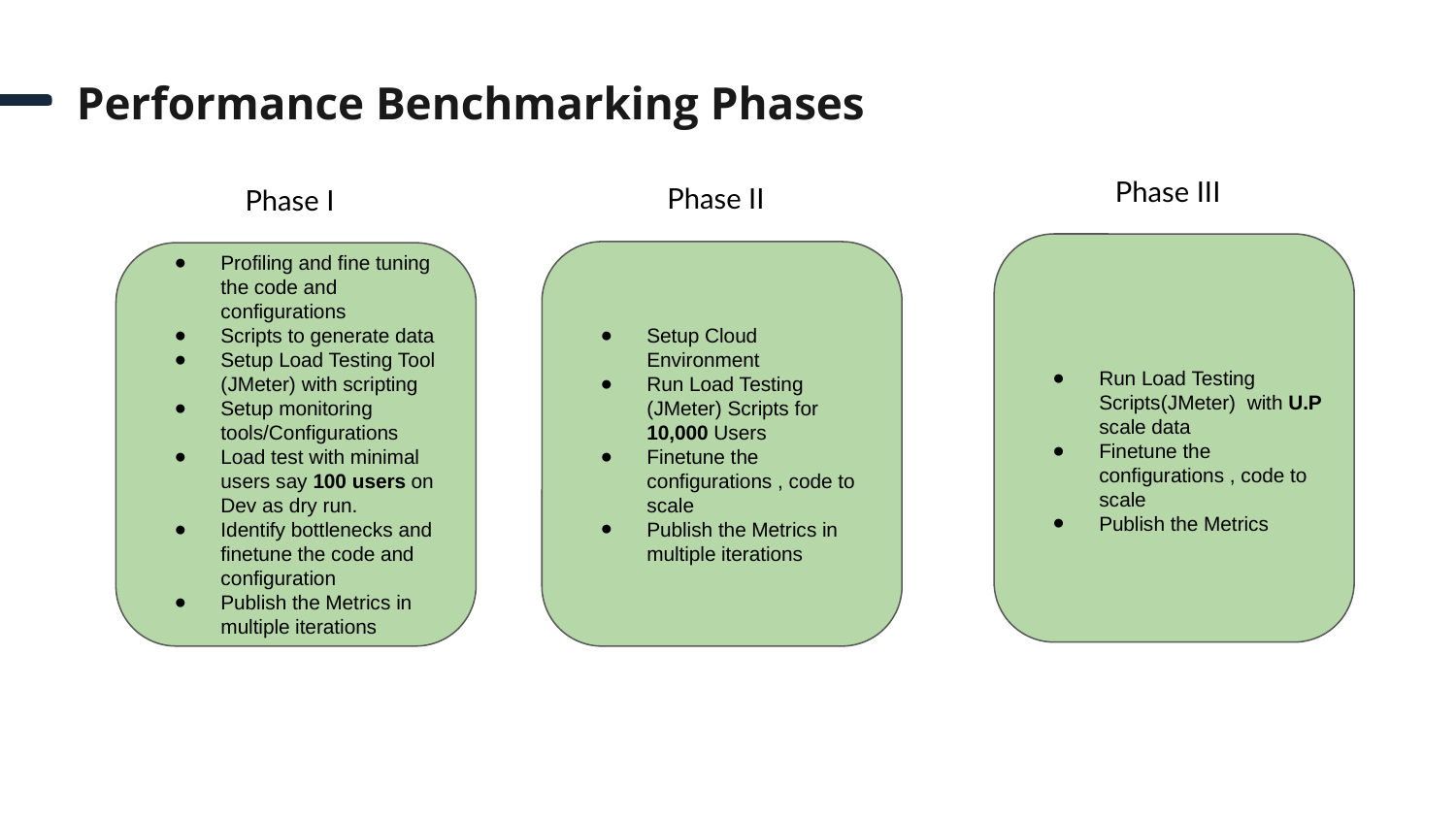

# Performance Benchmarking Phases
Phase III
Phase II
Phase I

Run Load Testing Scripts(JMeter)  with U.P scale data
Finetune the configurations , code to scale
Publish the Metrics
Setup Cloud Environment
Run Load Testing (JMeter) Scripts for 10,000 Users
Finetune the configurations , code to scale
Publish the Metrics in multiple iterations
Profiling and fine tuning the code and configurations
Scripts to generate data
Setup Load Testing Tool (JMeter) with scripting
Setup monitoring tools/Configurations
Load test with minimal users say 100 users on Dev as dry run.
Identify bottlenecks and finetune the code and configuration
Publish the Metrics in multiple iterations